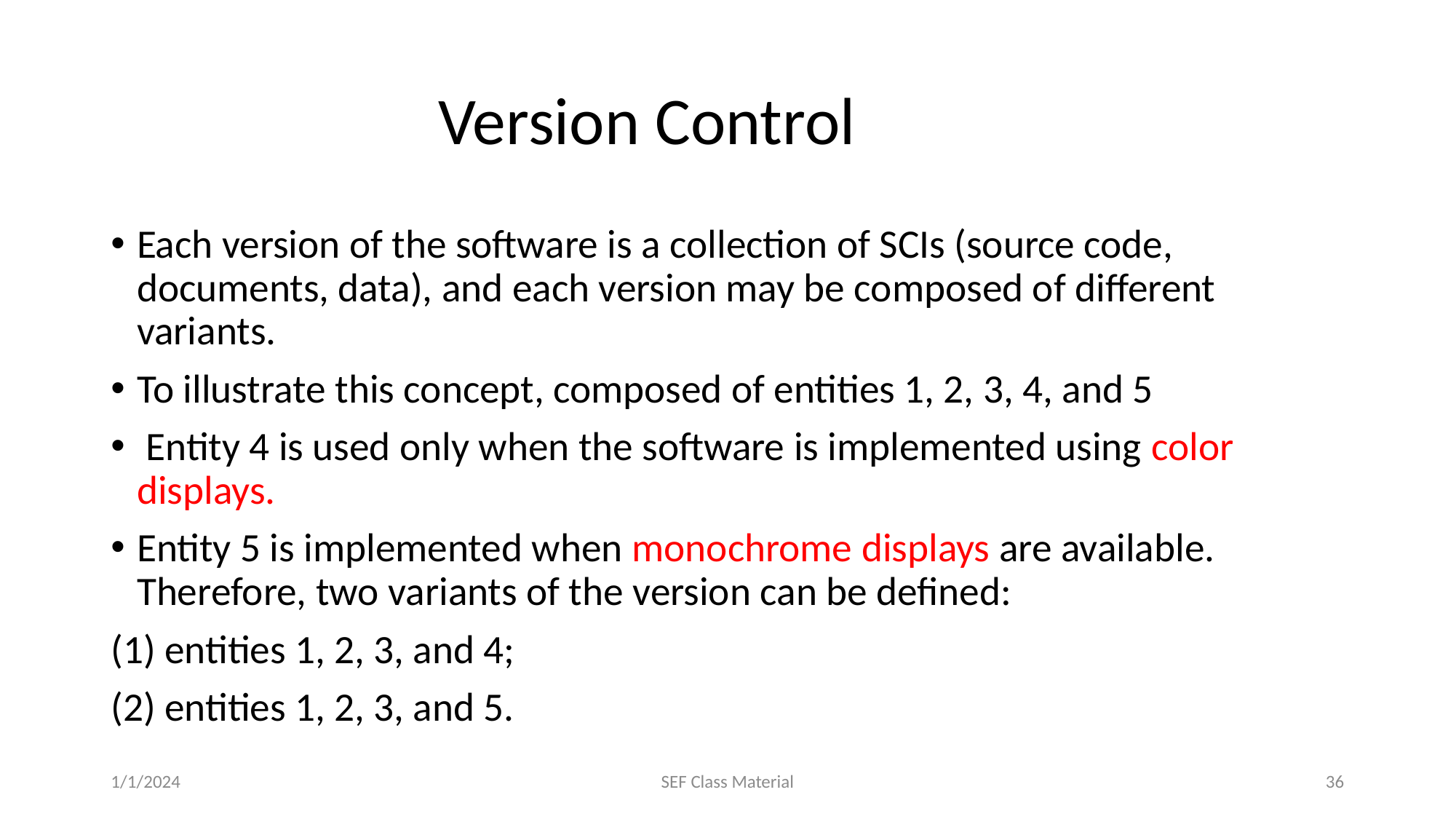

# Version Control
Each version of the software is a collection of SCIs (source code, documents, data), and each version may be composed of different variants.
To illustrate this concept, composed of entities 1, 2, 3, 4, and 5
 Entity 4 is used only when the software is implemented using color displays.
Entity 5 is implemented when monochrome displays are available. Therefore, two variants of the version can be defined:
(1) entities 1, 2, 3, and 4;
(2) entities 1, 2, 3, and 5.
1/1/2024
SEF Class Material
36